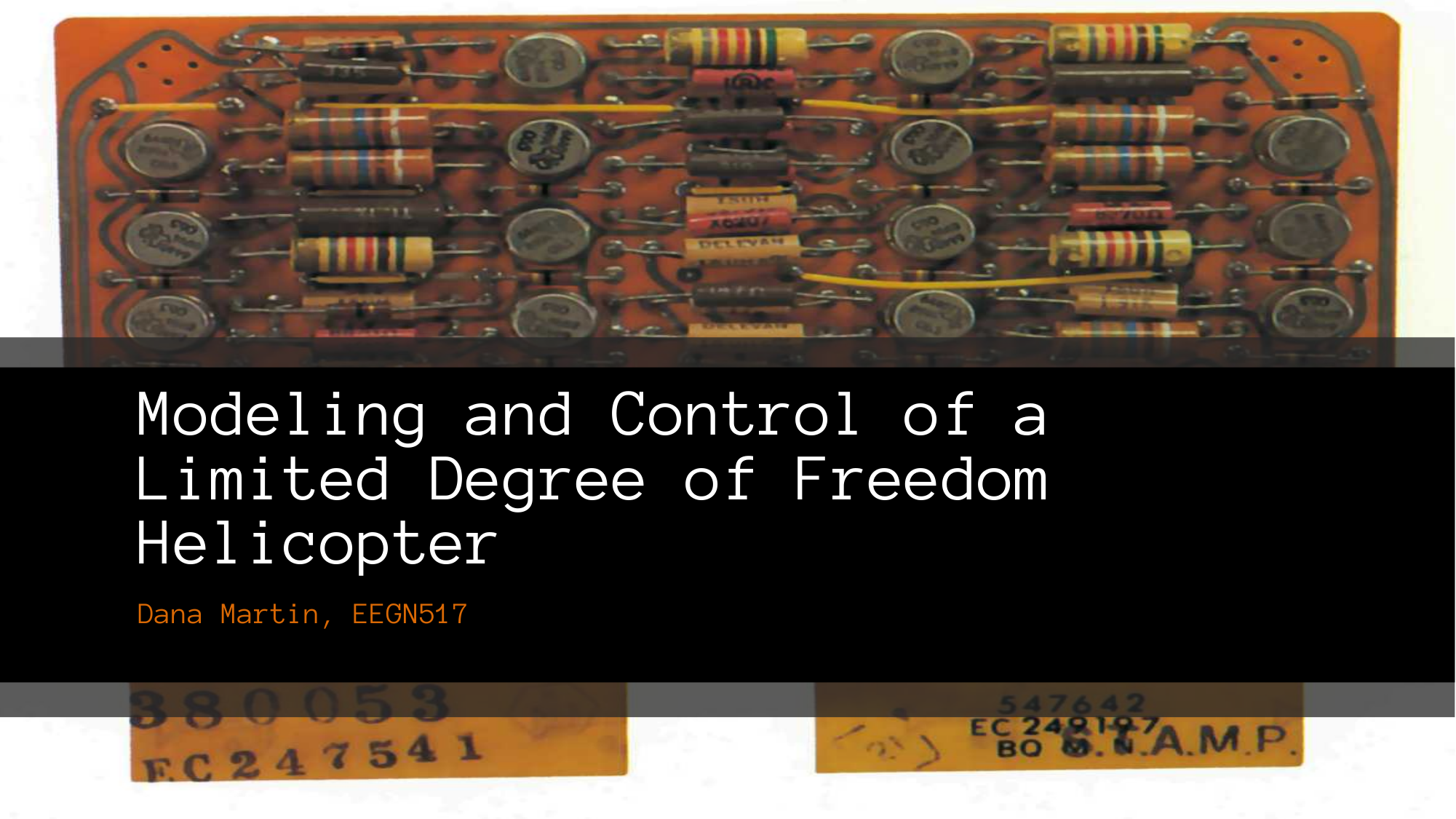

# Modeling and Control of a Limited Degree of Freedom Helicopter
Dana Martin, EEGN517